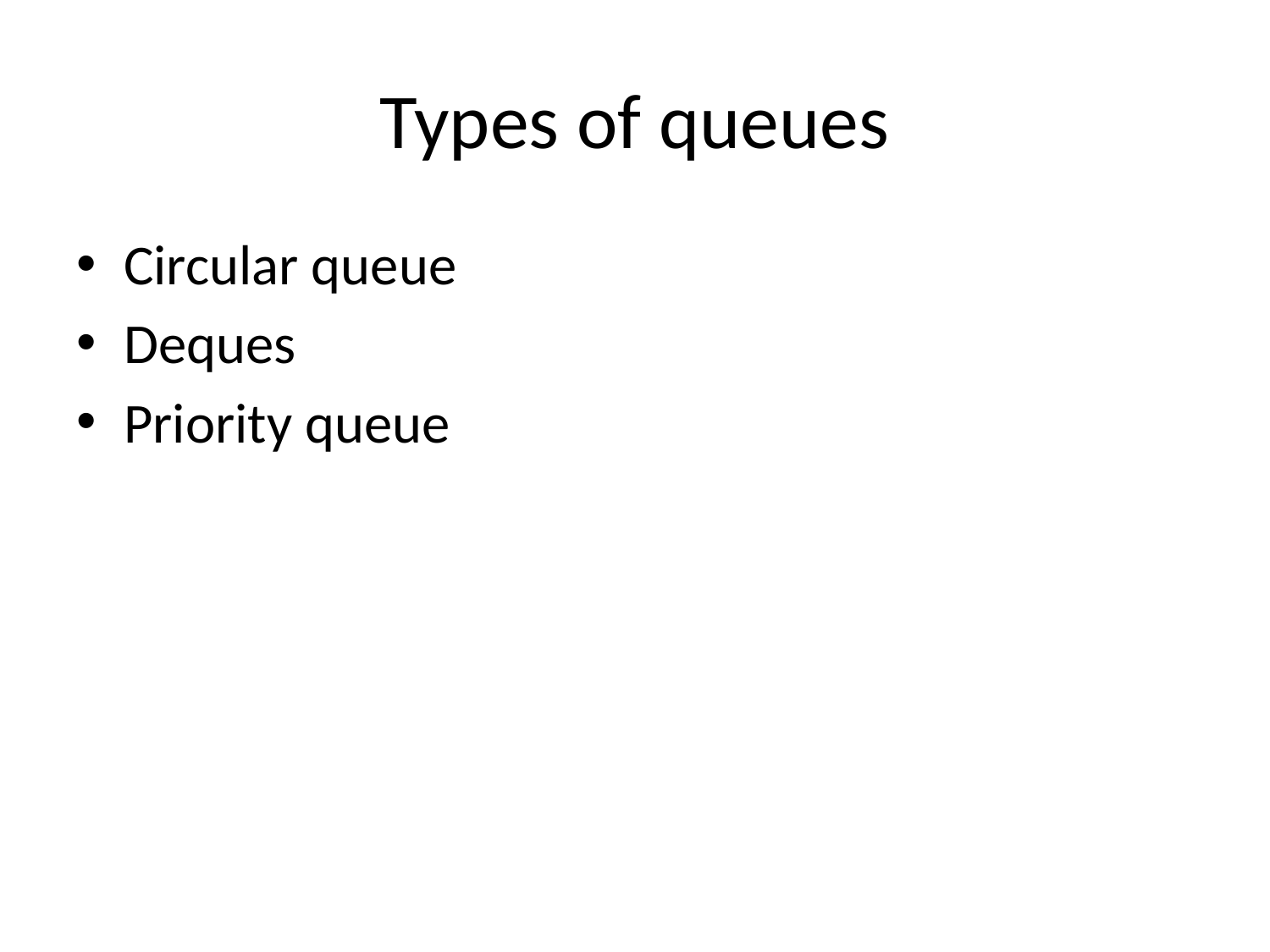

# Types of queues
Circular queue
Deques
Priority queue